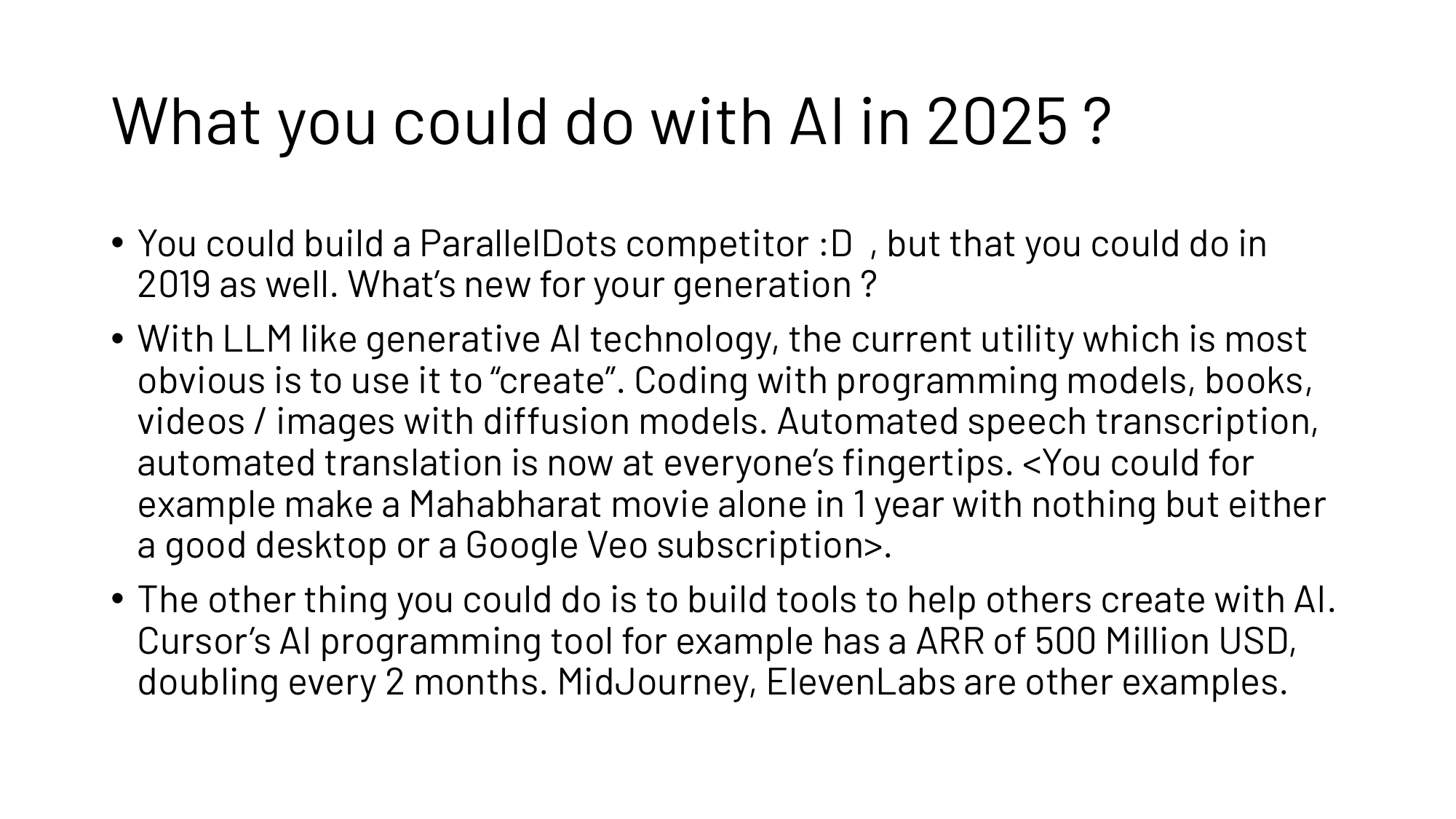

# What you could do with AI in 2025 ?
You could build a ParallelDots competitor :D  , but that you could do in 2019 as well. What’s new for your generation ?
With LLM like generative AI technology, the current utility which is most obvious is to use it to “create”. Coding with programming models, books, videos / images with diffusion models. Automated speech transcription, automated translation is now at everyone’s fingertips. <You could for example make a Mahabharat movie alone in 1 year with nothing but either a good desktop or a Google Veo subscription>.
The other thing you could do is to build tools to help others create with AI. Cursor’s AI programming tool for example has a ARR of 500 Million USD, doubling every 2 months. MidJourney, ElevenLabs are other examples.